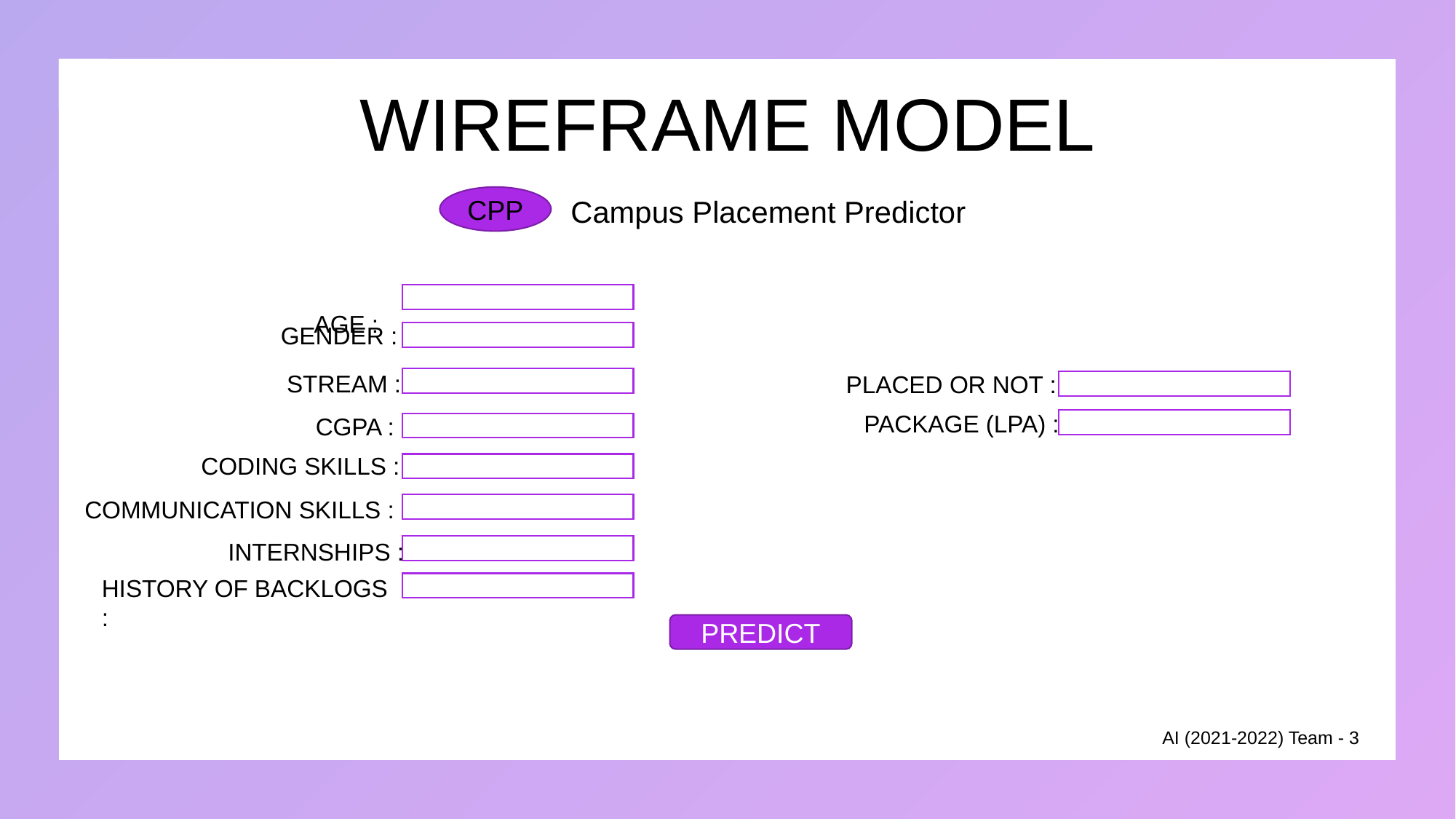

# WIREFRAME MODEL
  Campus Placement Predictor
CPP
  AGE :

 GENDER :

STREAM :
  PLACED OR NOT :

  PACKAGE (LPA) :
CGPA :

CODING SKILLS :

COMMUNICATION SKILLS :

INTERNSHIPS :

HISTORY OF BACKLOGS :

PREDICT
AI (2021-2022) Team - 3